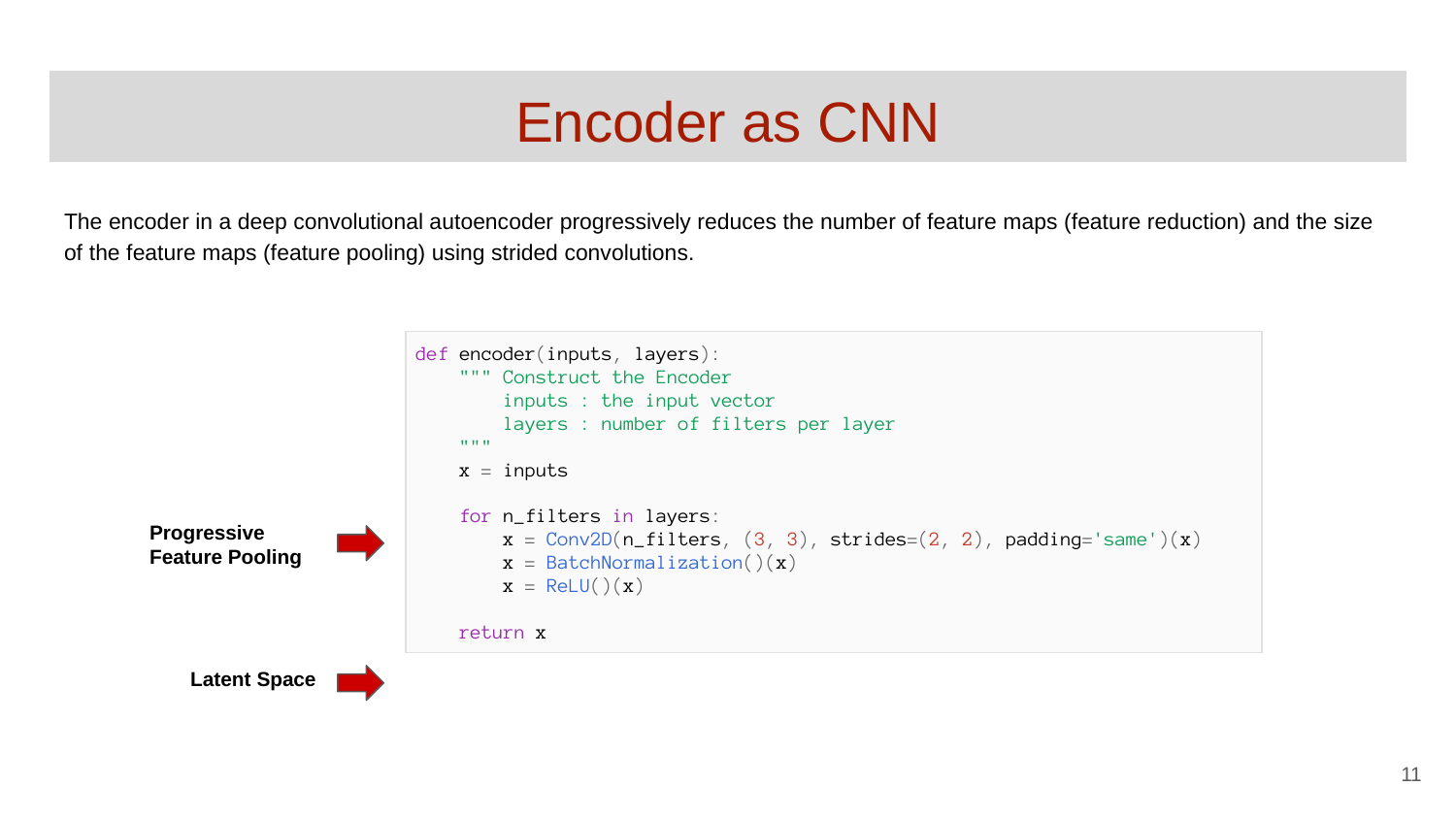

# Encoder as CNN
The encoder in a deep convolutional autoencoder progressively reduces the number of feature maps (feature reduction) and the size of the feature maps (feature pooling) using strided convolutions.
| def encoder(inputs, layers): """ Construct the Encoder inputs : the input vector layers : number of filters per layer """ x = inputs for n\_filters in layers: x = Conv2D(n\_filters, (3, 3), strides=(2, 2), padding='same')(x) x = BatchNormalization()(x) x = ReLU()(x) return x |
| --- |
Progressive Feature Pooling

Latent Space

11